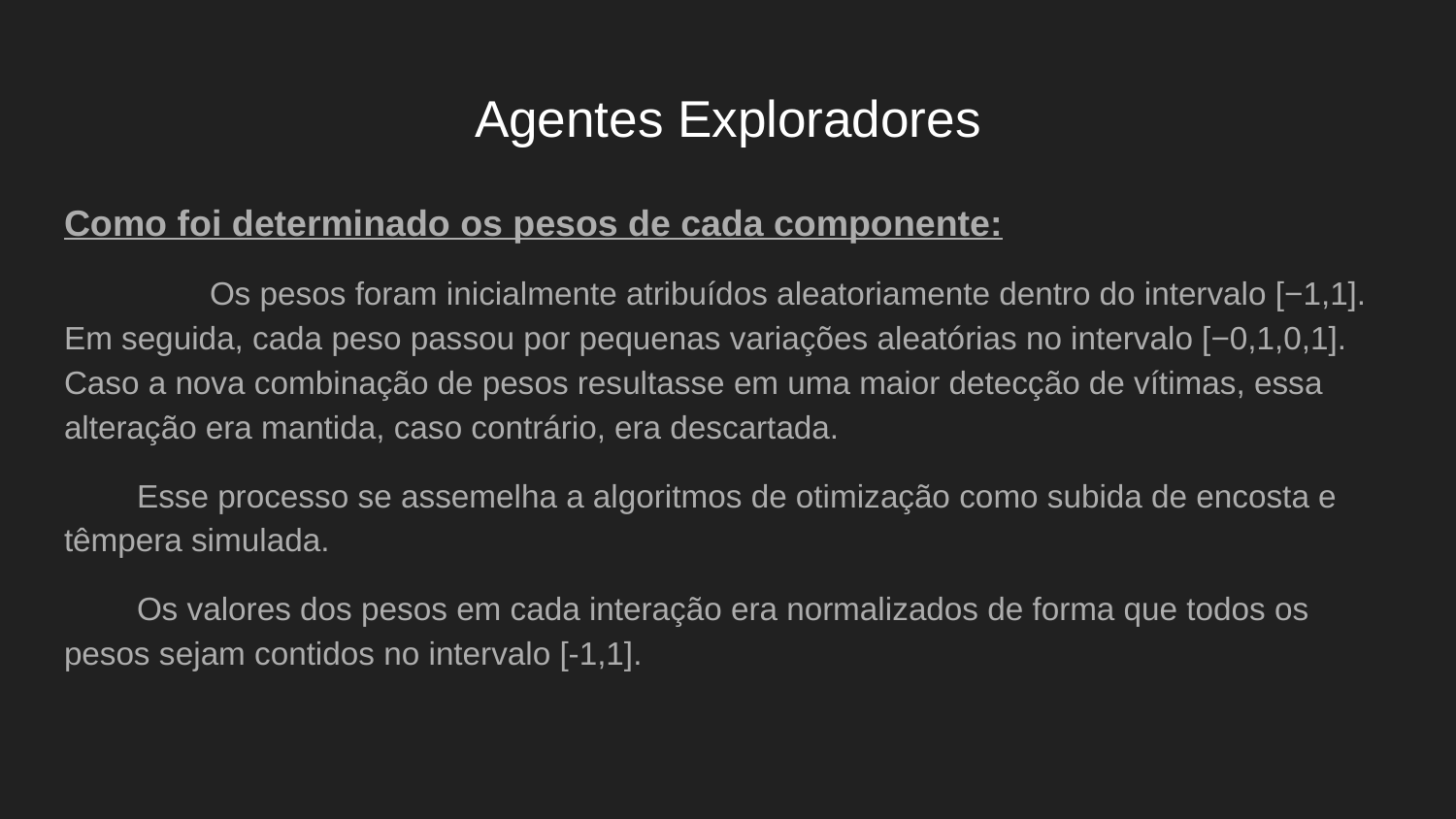

# Agentes Exploradores
Como foi determinado os pesos de cada componente:
	Os pesos foram inicialmente atribuídos aleatoriamente dentro do intervalo [−1,1]. Em seguida, cada peso passou por pequenas variações aleatórias no intervalo [−0,1,0,1]. Caso a nova combinação de pesos resultasse em uma maior detecção de vítimas, essa alteração era mantida, caso contrário, era descartada.
Esse processo se assemelha a algoritmos de otimização como subida de encosta e têmpera simulada.
Os valores dos pesos em cada interação era normalizados de forma que todos os pesos sejam contidos no intervalo [-1,1].